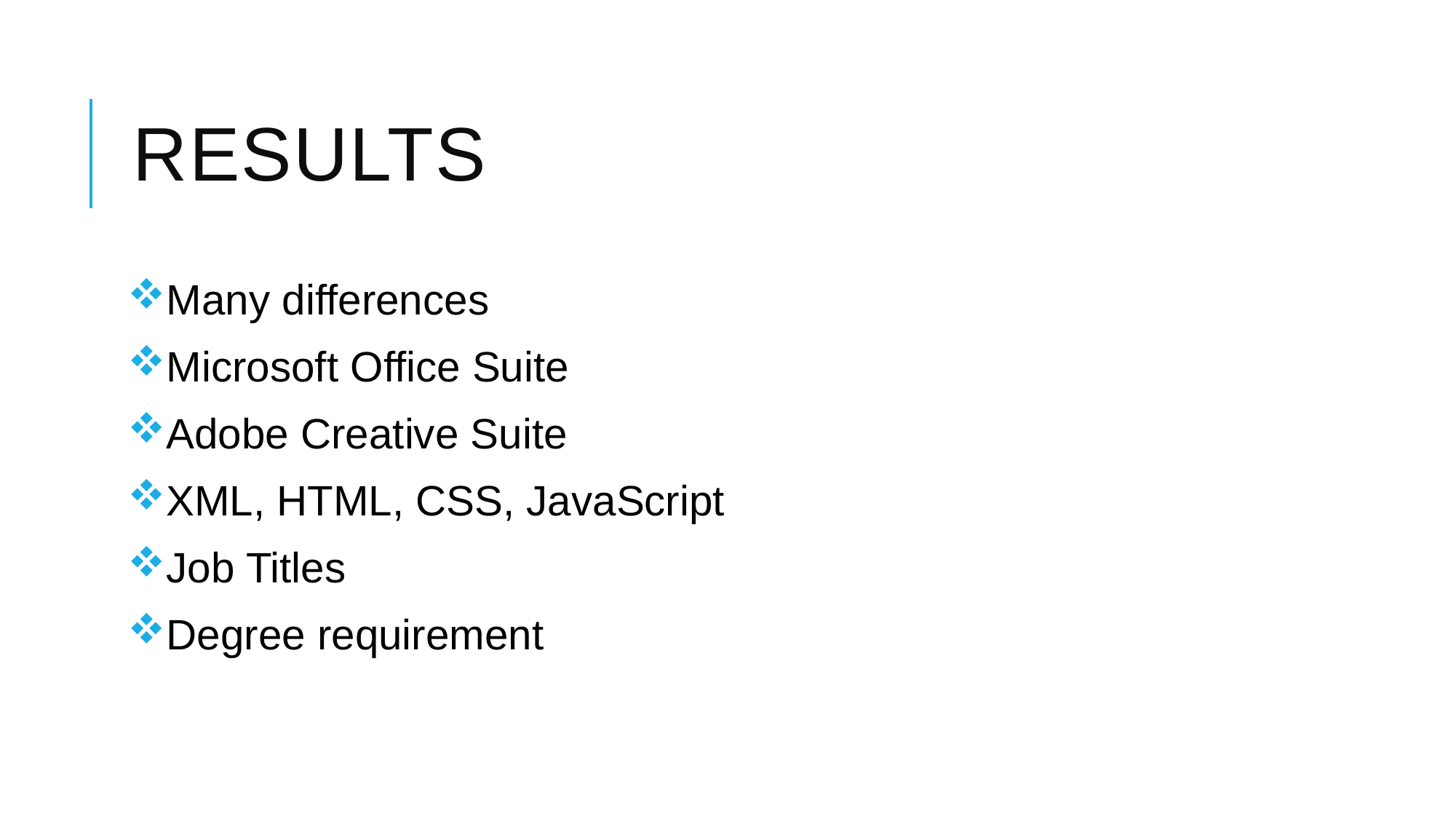

# Results
Many differences
Microsoft Office Suite
Adobe Creative Suite
XML, HTML, CSS, JavaScript
Job Titles
Degree requirement